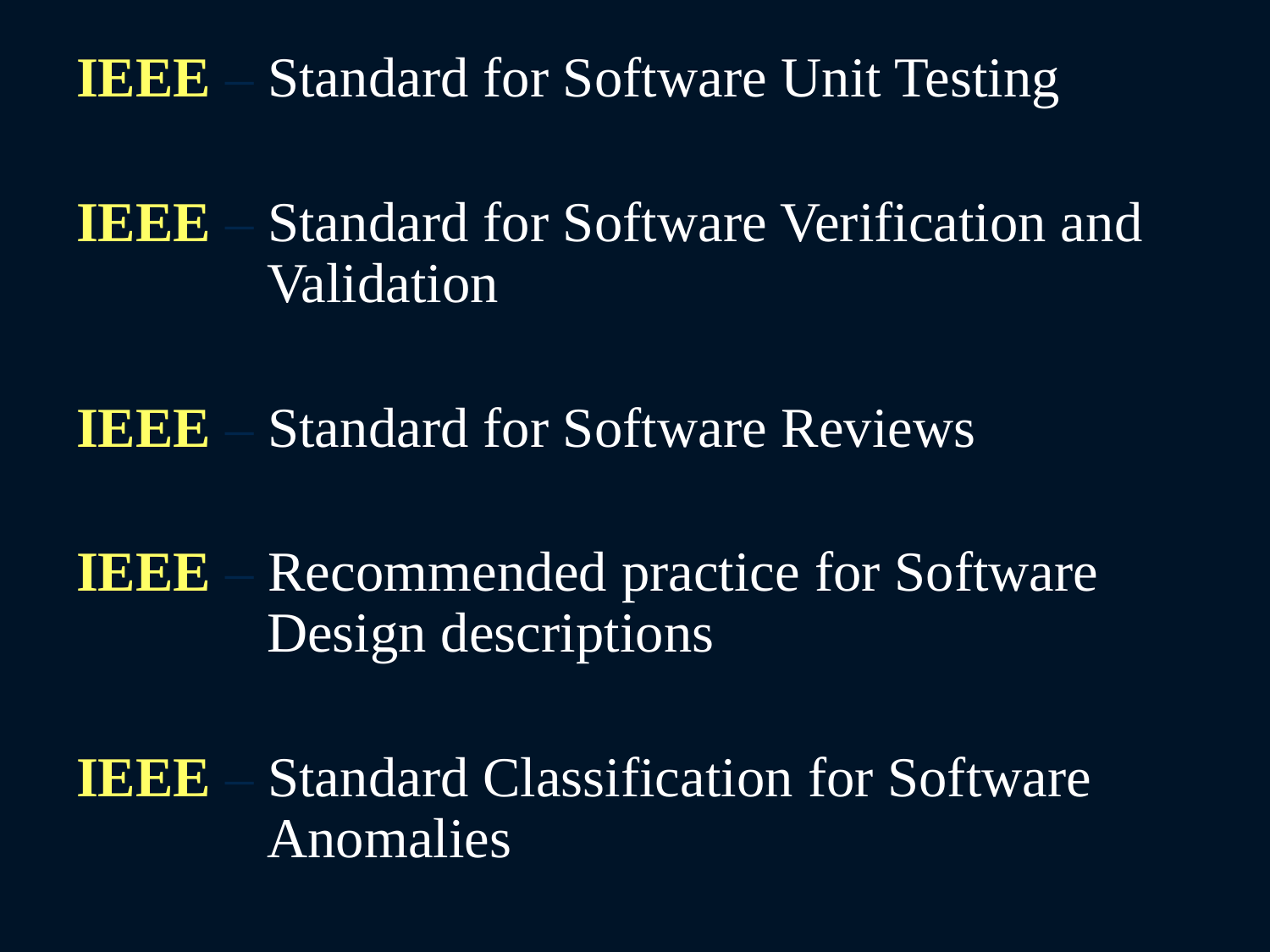

IEEE – Standard for Software Unit Testing

IEEE – Standard for Software Verification and Validation

IEEE – Standard for Software Reviews

IEEE – Recommended practice for Software Design descriptions

IEEE – Standard Classification for Software Anomalies